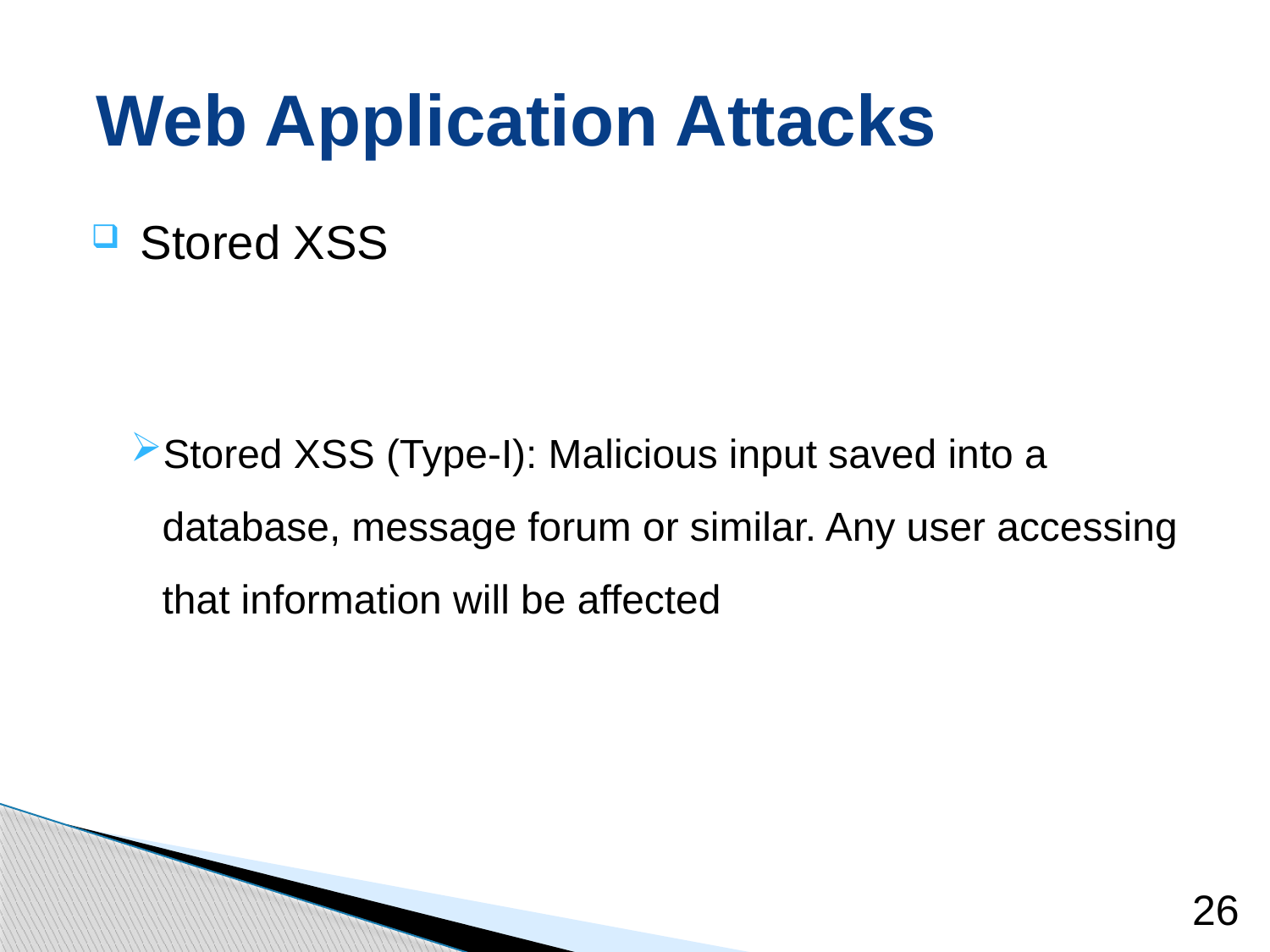

# Web Application Attacks
 Stored XSS

Stored XSS (Type-I): Malicious input saved into a database, message forum or similar. Any user accessing that information will be affected
26